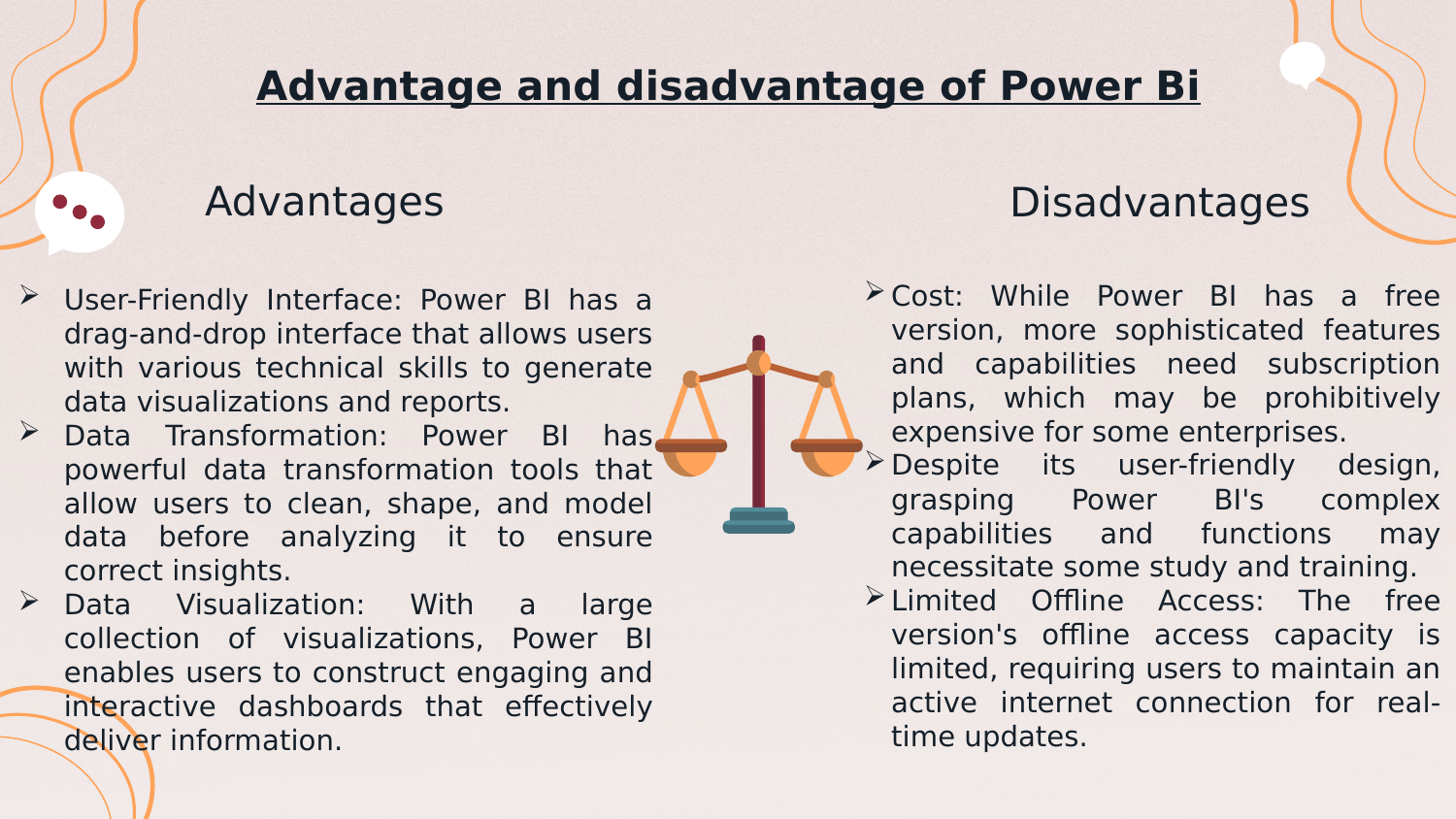

# Advantage and disadvantage of Power Bi
Advantages

Disadvantages
Cost: While Power BI has a free version, more sophisticated features and capabilities need subscription plans, which may be prohibitively expensive for some enterprises.
Despite its user-friendly design, grasping Power BI's complex capabilities and functions may necessitate some study and training.
Limited Offline Access: The free version's offline access capacity is limited, requiring users to maintain an active internet connection for real-time updates.
User-Friendly Interface: Power BI has a drag-and-drop interface that allows users with various technical skills to generate data visualizations and reports.
Data Transformation: Power BI has powerful data transformation tools that allow users to clean, shape, and model data before analyzing it to ensure correct insights.
Data Visualization: With a large collection of visualizations, Power BI enables users to construct engaging and interactive dashboards that effectively deliver information.